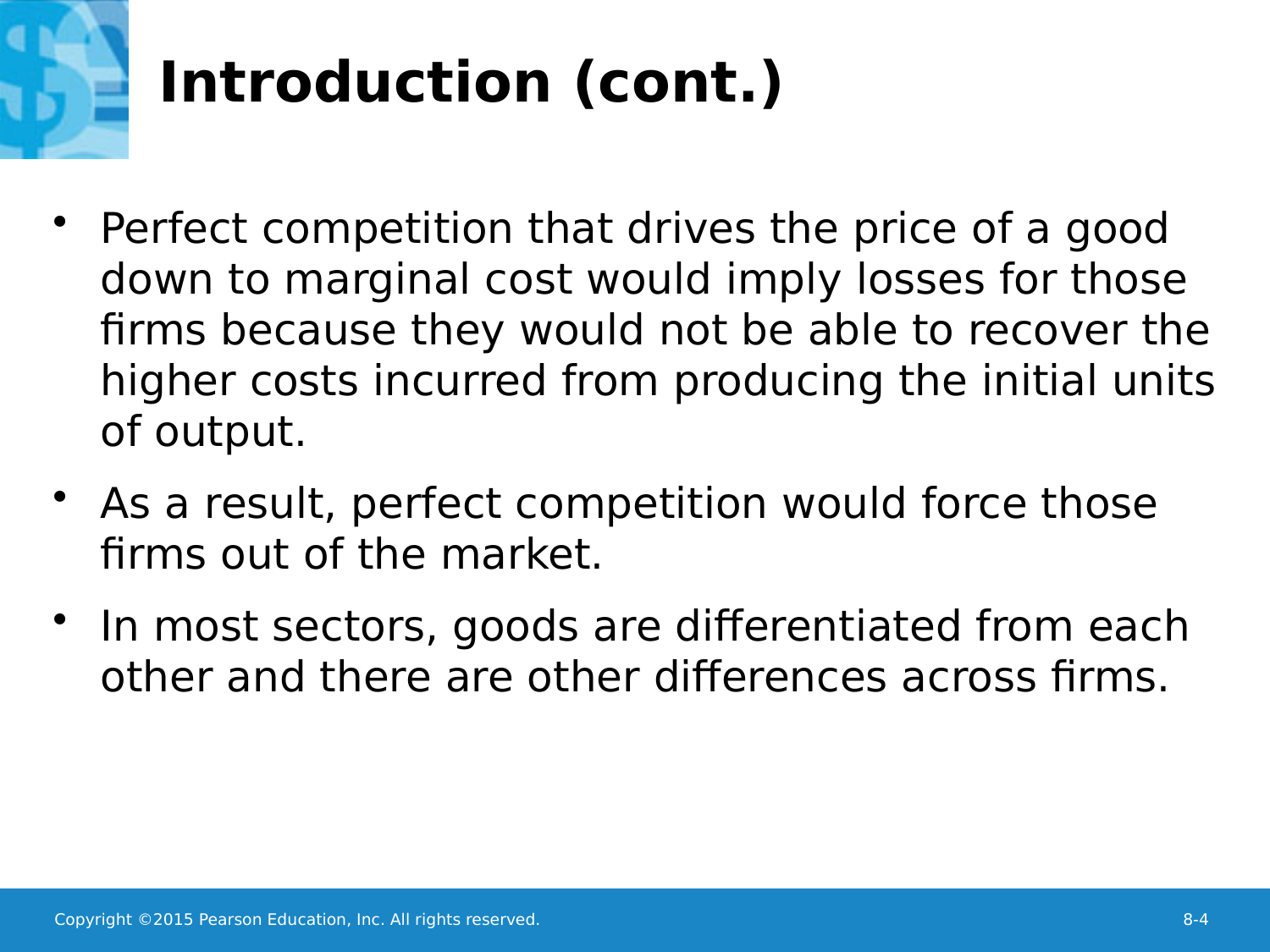

# Introduction (cont.)
Perfect competition that drives the price of a good down to marginal cost would imply losses for those firms because they would not be able to recover the higher costs incurred from producing the initial units of output.
As a result, perfect competition would force those firms out of the market.
In most sectors, goods are differentiated from each other and there are other differences across firms.